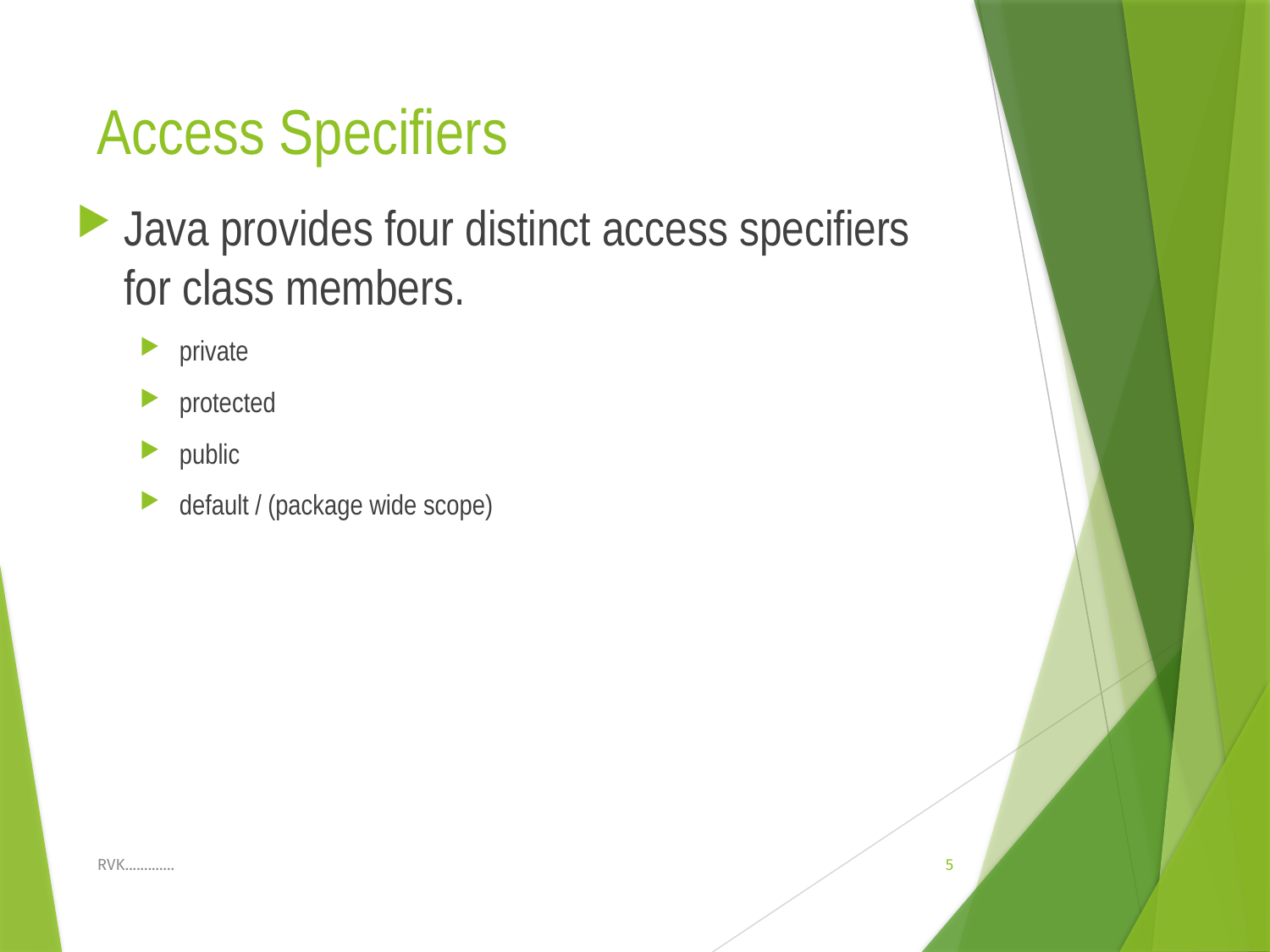

# Access Specifiers
Java provides four distinct access specifiers for class members.
private
protected
public
default / (package wide scope)

RVK.............
5